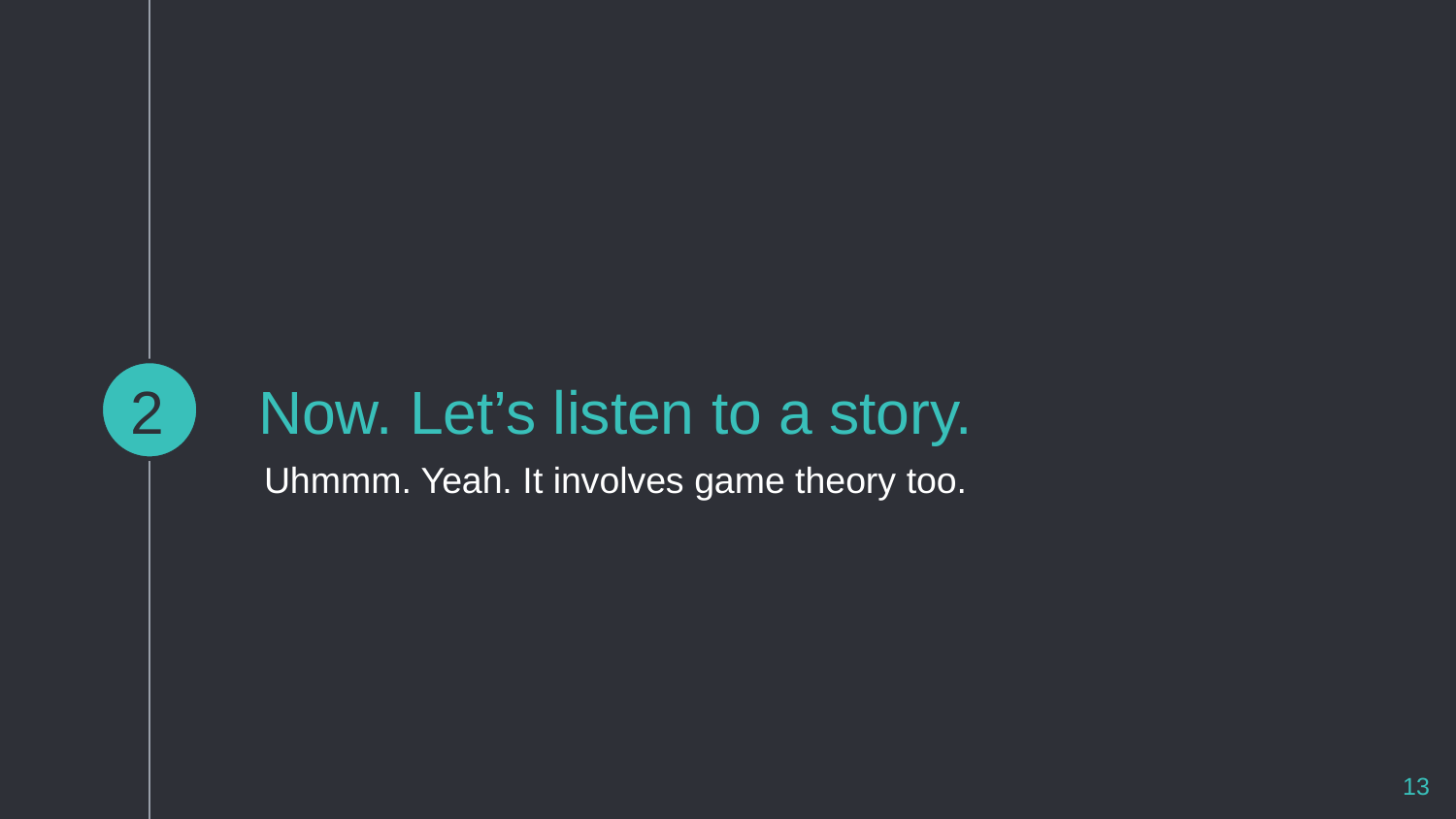

2
# Now. Let’s listen to a story.
Uhmmm. Yeah. It involves game theory too.
13